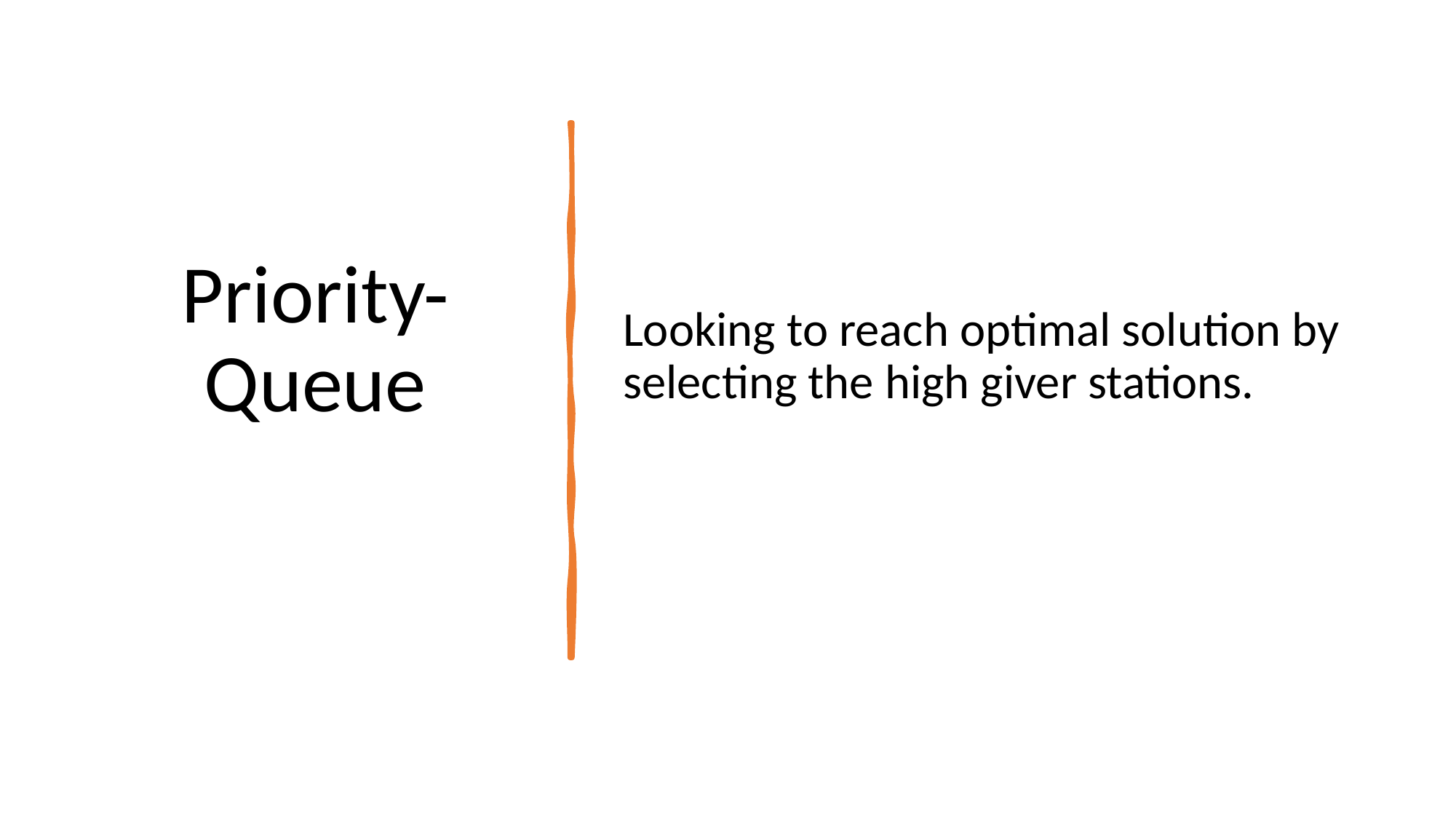

# Priority-Queue
Looking to reach optimal solution by selecting the high giver stations.